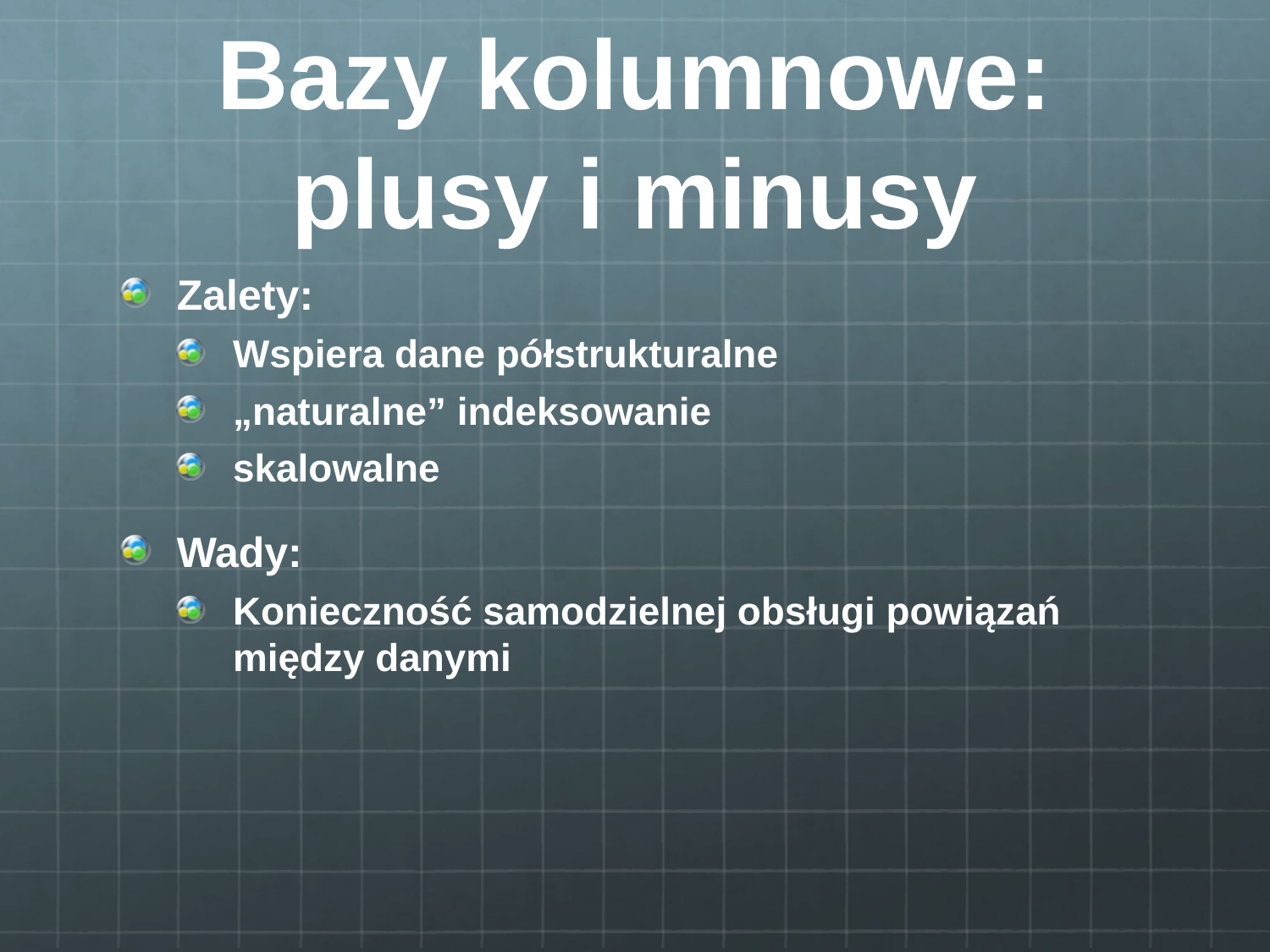

# Bazy kolumnowe: plusy i minusy
Zalety:
Wspiera dane półstrukturalne
„naturalne” indeksowanie
skalowalne
Wady:
Konieczność samodzielnej obsługi powiązań między danymi